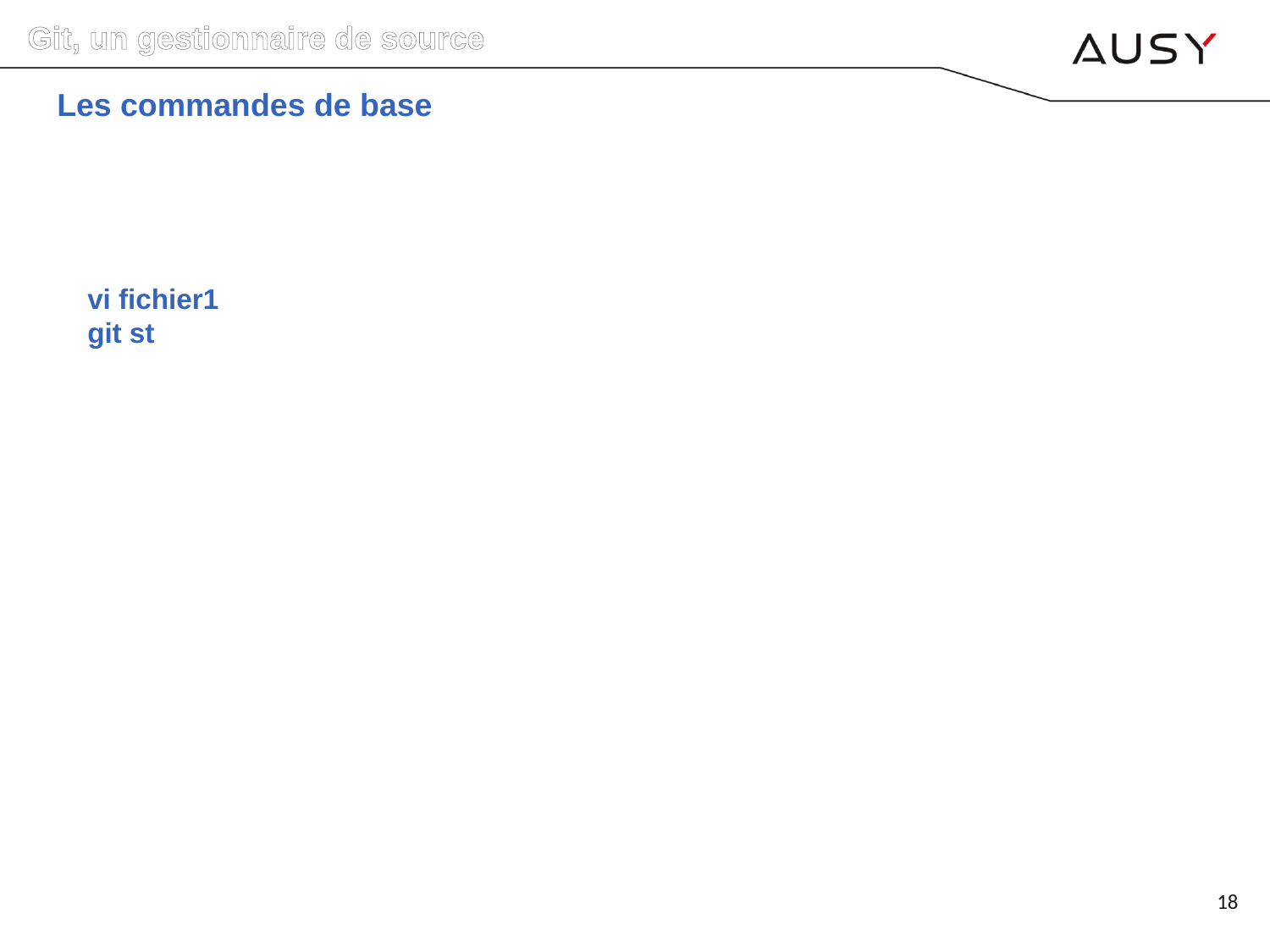

Git, un gestionnaire de source
Les commandes de base
vi fichier1
git st
18